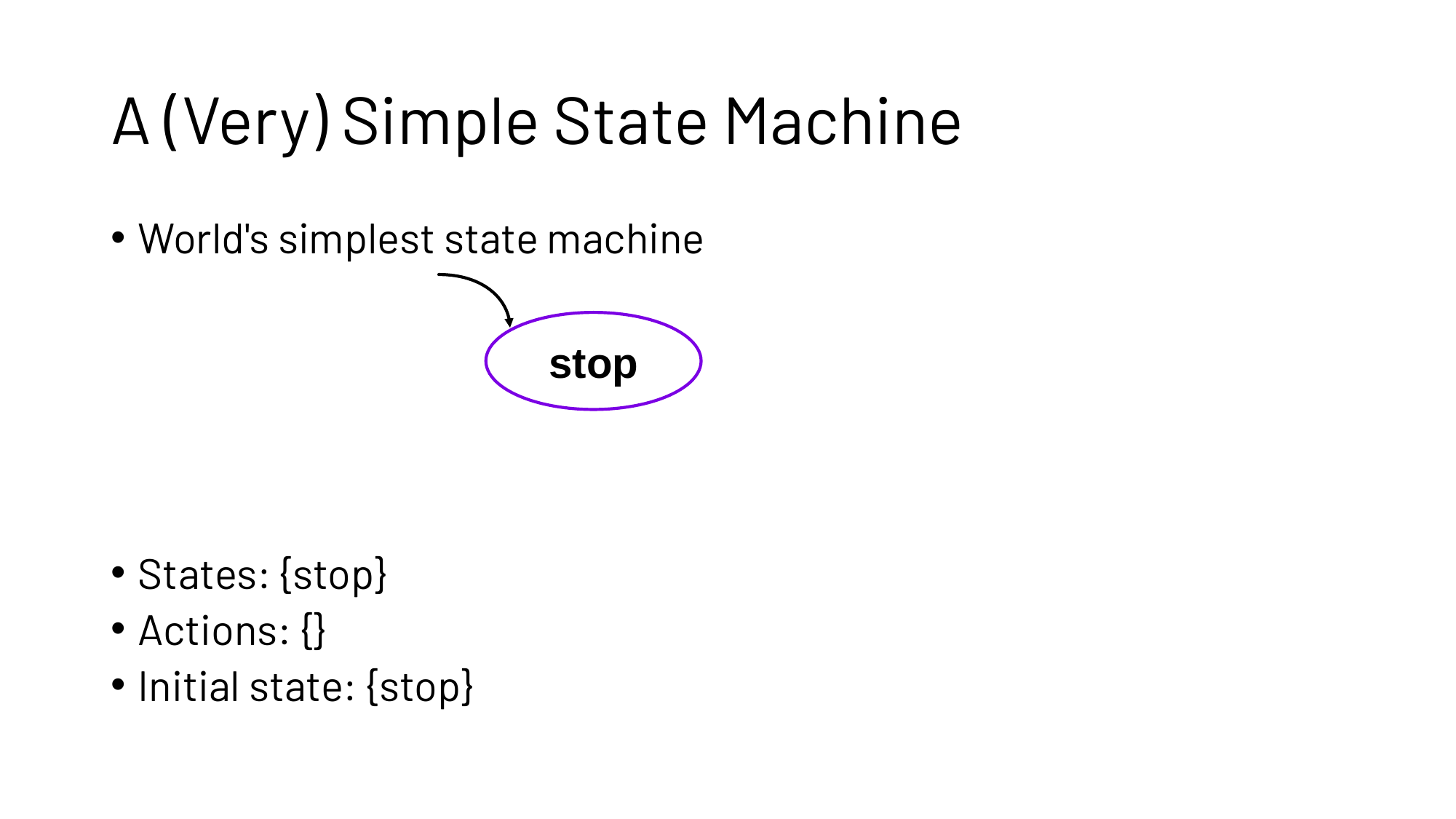

# A (Very) Simple State Machine
World's simplest state machine

States: {stop}
Actions: {}
Initial state: {stop}

stop